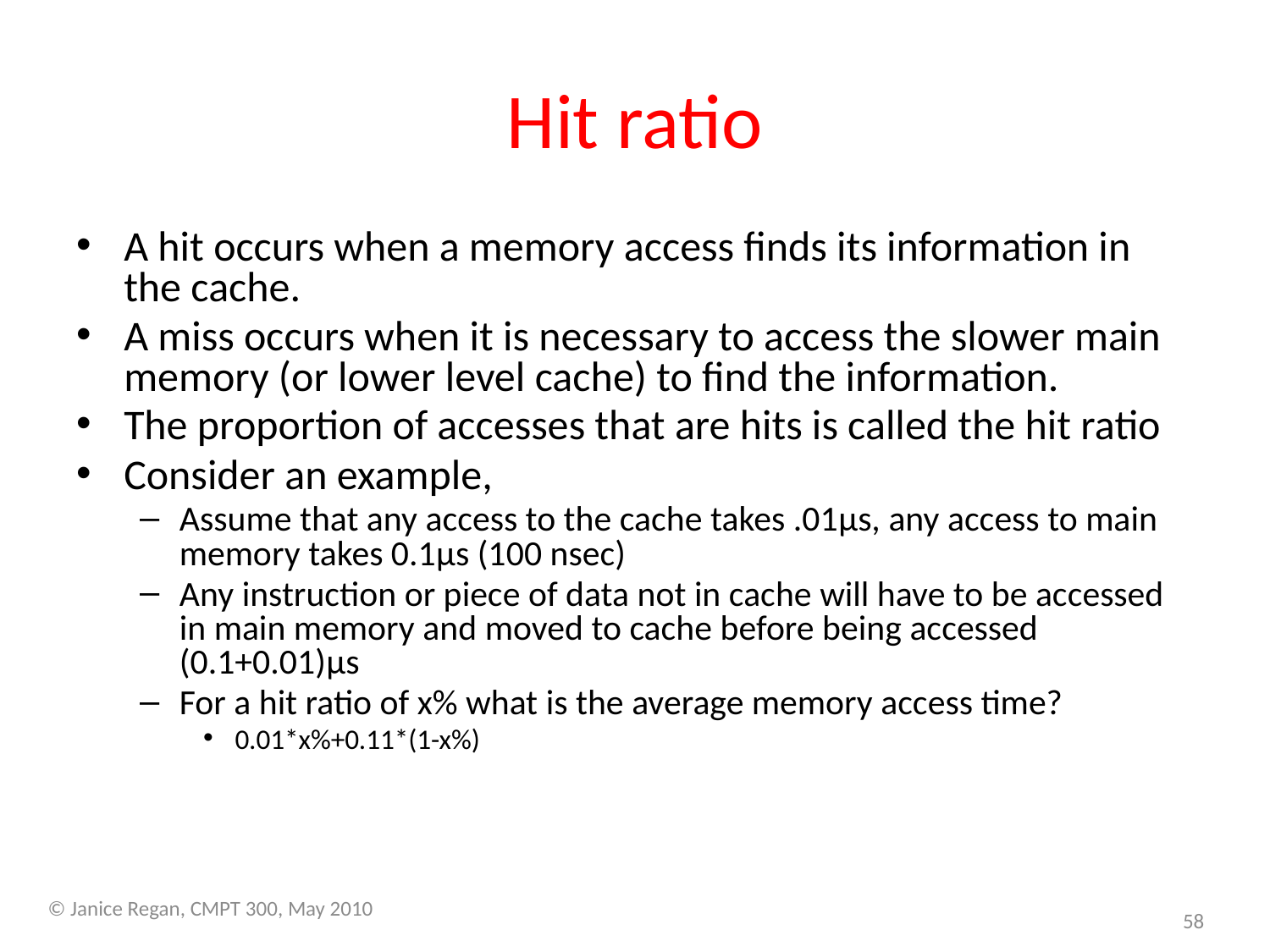

# Hit ratio
A hit occurs when a memory access finds its information in the cache.
A miss occurs when it is necessary to access the slower main memory (or lower level cache) to find the information.
The proportion of accesses that are hits is called the hit ratio
Consider an example,
Assume that any access to the cache takes .01μs, any access to main memory takes 0.1μs (100 nsec)
Any instruction or piece of data not in cache will have to be accessed in main memory and moved to cache before being accessed (0.1+0.01)μs
For a hit ratio of x% what is the average memory access time?
0.01*x%+0.11*(1-x%)

© Janice Regan, CMPT 300, May 2010
58